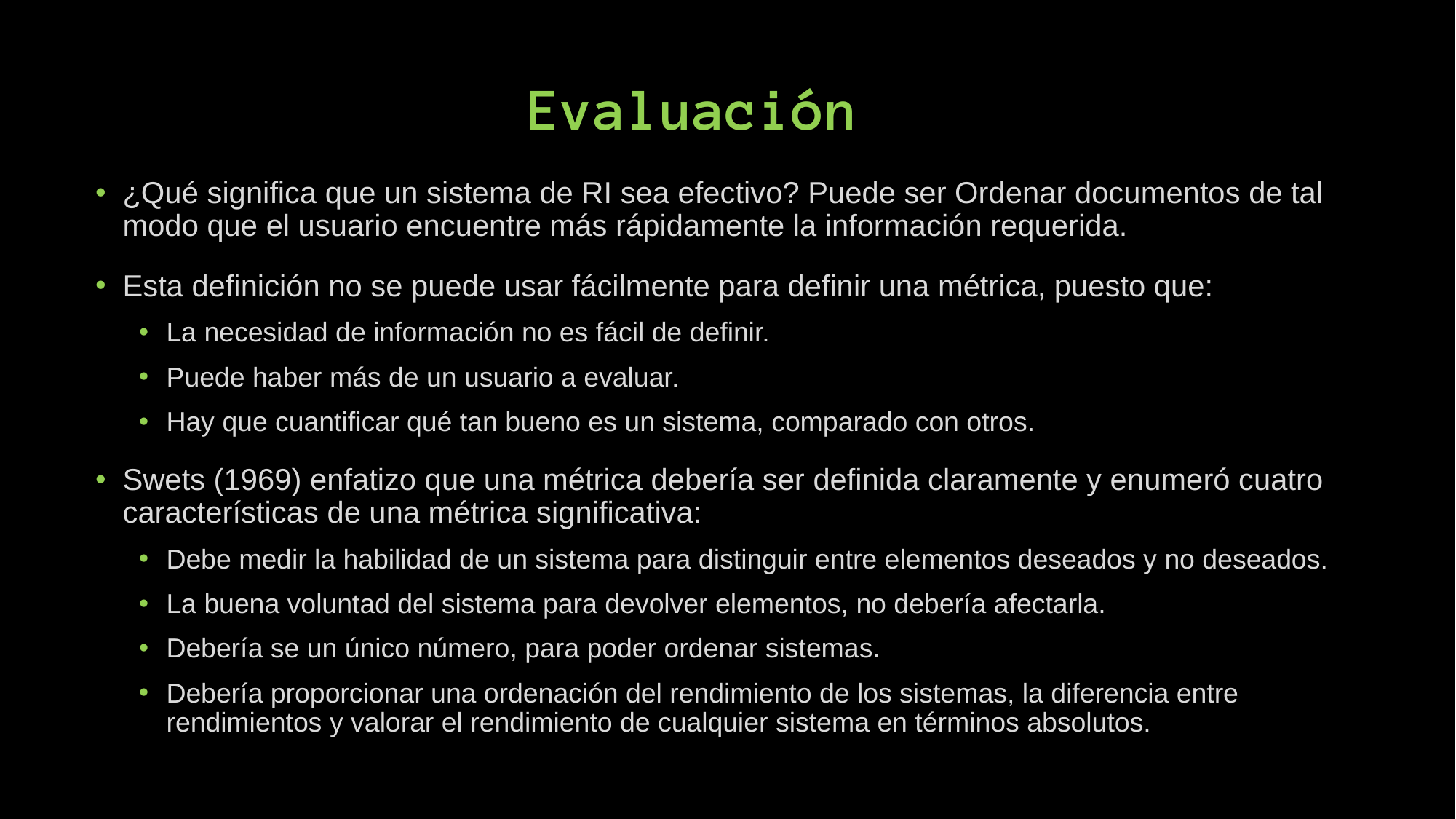

# Evaluación
¿Qué significa que un sistema de RI sea efectivo? Puede ser Ordenar documentos de tal modo que el usuario encuentre más rápidamente la información requerida.
Esta definición no se puede usar fácilmente para definir una métrica, puesto que:
La necesidad de información no es fácil de definir.
Puede haber más de un usuario a evaluar.
Hay que cuantificar qué tan bueno es un sistema, comparado con otros.
Swets (1969) enfatizo que una métrica debería ser definida claramente y enumeró cuatro características de una métrica significativa:
Debe medir la habilidad de un sistema para distinguir entre elementos deseados y no deseados.
La buena voluntad del sistema para devolver elementos, no debería afectarla.
Debería se un único número, para poder ordenar sistemas.
Debería proporcionar una ordenación del rendimiento de los sistemas, la diferencia entre rendimientos y valorar el rendimiento de cualquier sistema en términos absolutos.